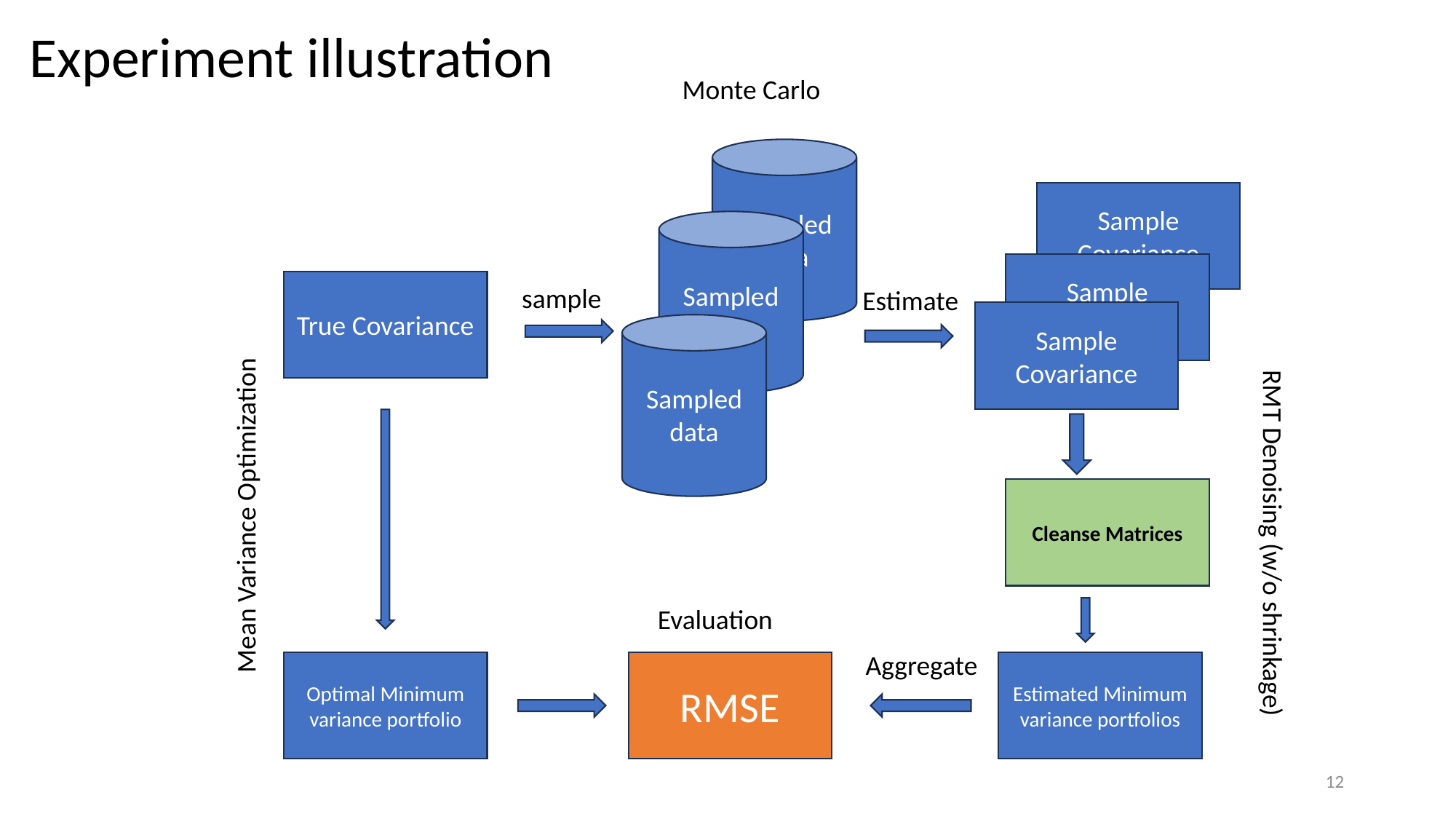

# Experiment illustration
Monte Carlo
Sampled data
Sample Covariance
Sampled data
Sample Covariance
True Covariance
sample
Estimate
Sample Covariance
Sampled data

Cleanse Matrices
Mean Variance Optimization
RMT Denoising (w/o shrinkage)
Evaluation

Aggregate
Optimal Minimum variance portfolio
RMSE
Estimated Minimum variance portfolios

12